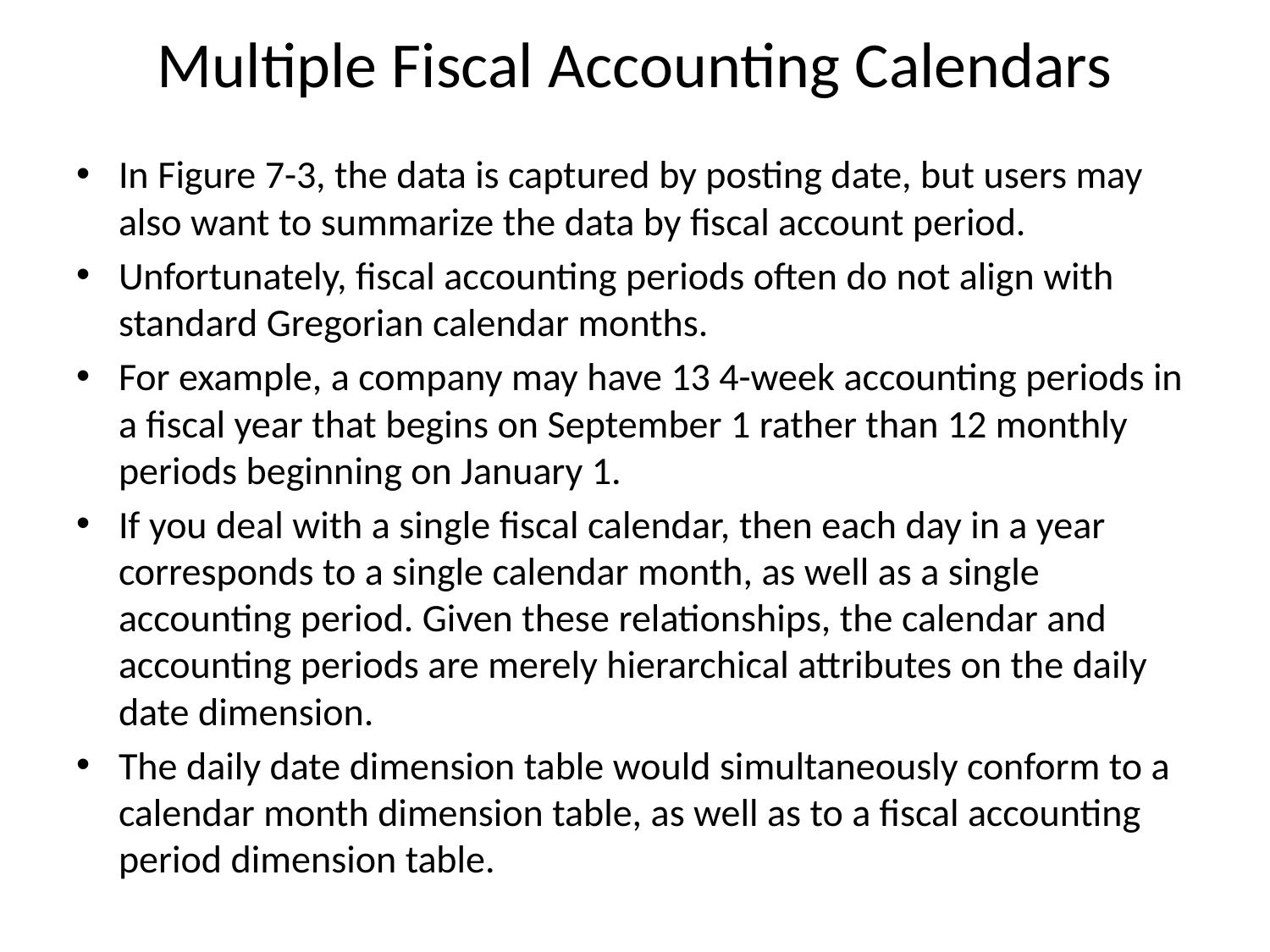

# Multiple Fiscal Accounting Calendars
In Figure 7-3, the data is captured by posting date, but users may also want to summarize the data by ﬁscal account period.
Unfortunately, ﬁscal accounting periods often do not align with standard Gregorian calendar months.
For example, a company may have 13 4-week accounting periods in a ﬁscal year that begins on September 1 rather than 12 monthly periods beginning on January 1.
If you deal with a single ﬁscal calendar, then each day in a year corresponds to a single calendar month, as well as a single accounting period. Given these relationships, the calendar and accounting periods are merely hierarchical attributes on the daily date dimension.
The daily date dimension table would simultaneously conform to a calendar month dimension table, as well as to a ﬁscal accounting period dimension table.